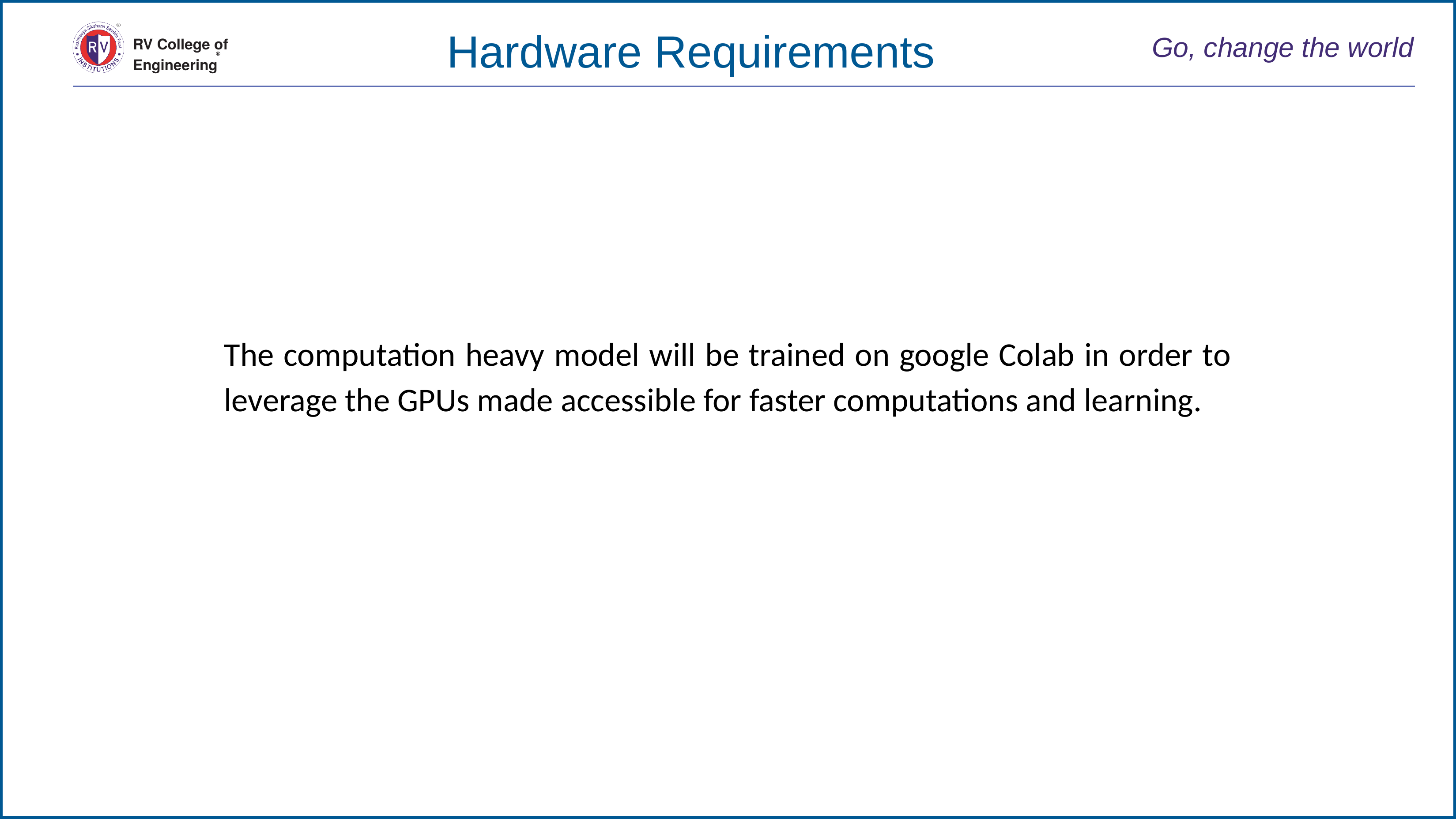

Hardware Requirements
# Go, change the world
RV College of
Engineering

The computation heavy model will be trained on google Colab in order to leverage the GPUs made accessible for faster computations and learning.